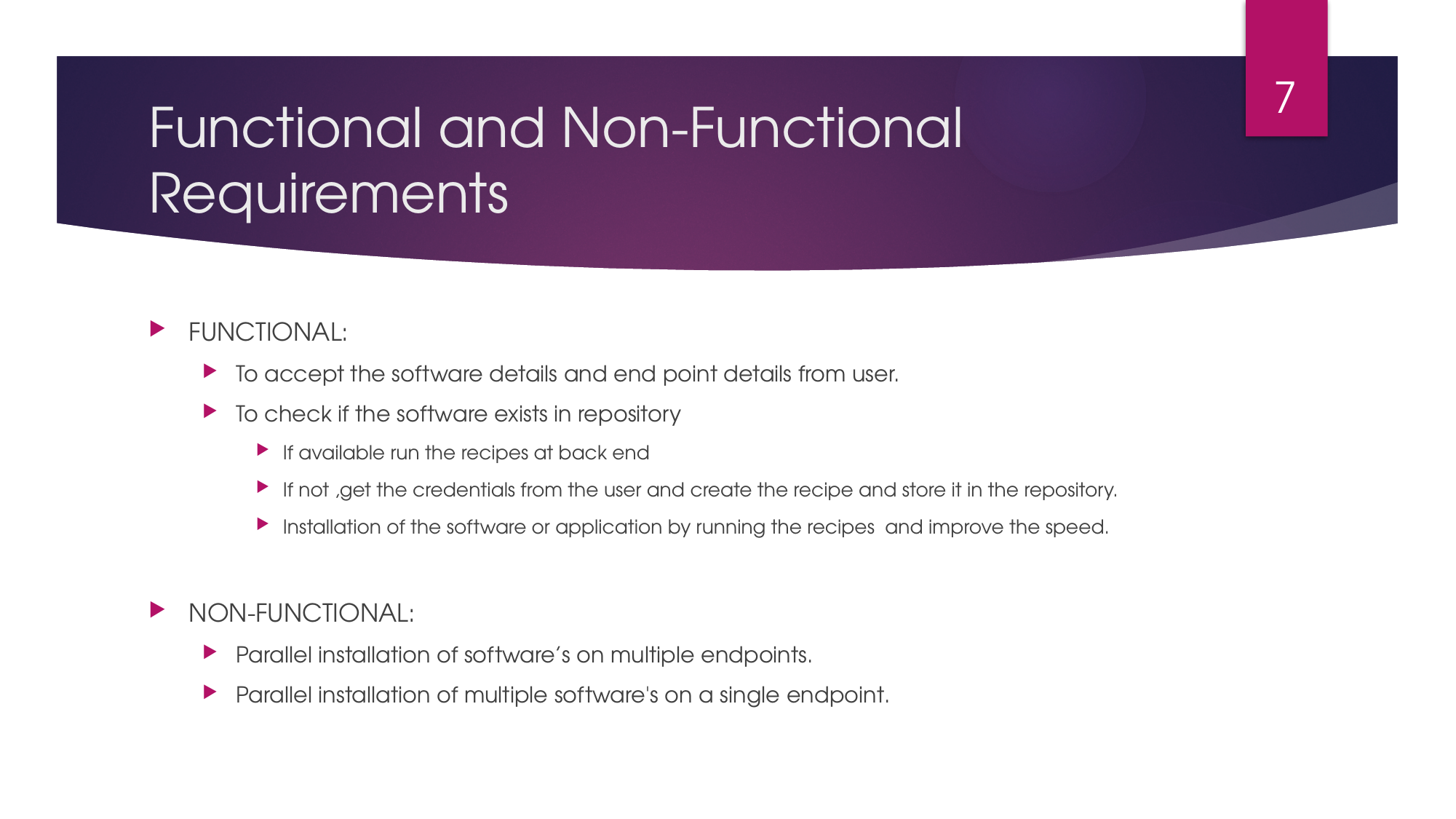

7
# Functional and Non-Functional Requirements
FUNCTIONAL:
To accept the software details and end point details from user.
To check if the software exists in repository
If available run the recipes at back end
If not ,get the credentials from the user and create the recipe and store it in the repository.
Installation of the software or application by running the recipes  and improve the speed.

NON-FUNCTIONAL:
Parallel installation of software’s on multiple endpoints.
Parallel installation of multiple software's on a single endpoint.